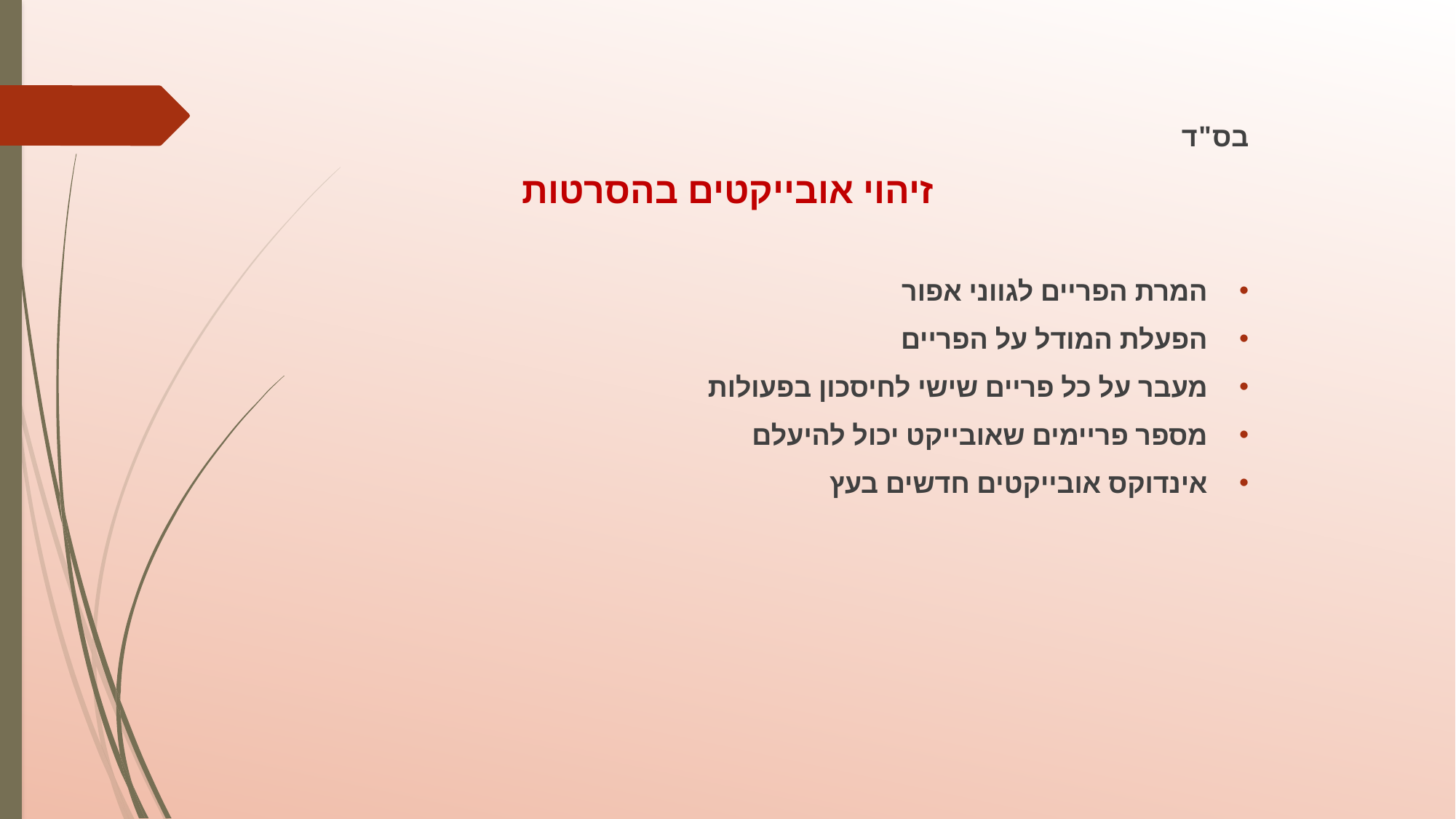

בס"ד
זיהוי אובייקטים בהסרטות

המרת הפריים לגווני אפור
הפעלת המודל על הפריים
מעבר על כל פריים שישי לחיסכון בפעולות
מספר פריימים שאובייקט יכול להיעלם
אינדוקס אובייקטים חדשים בעץ